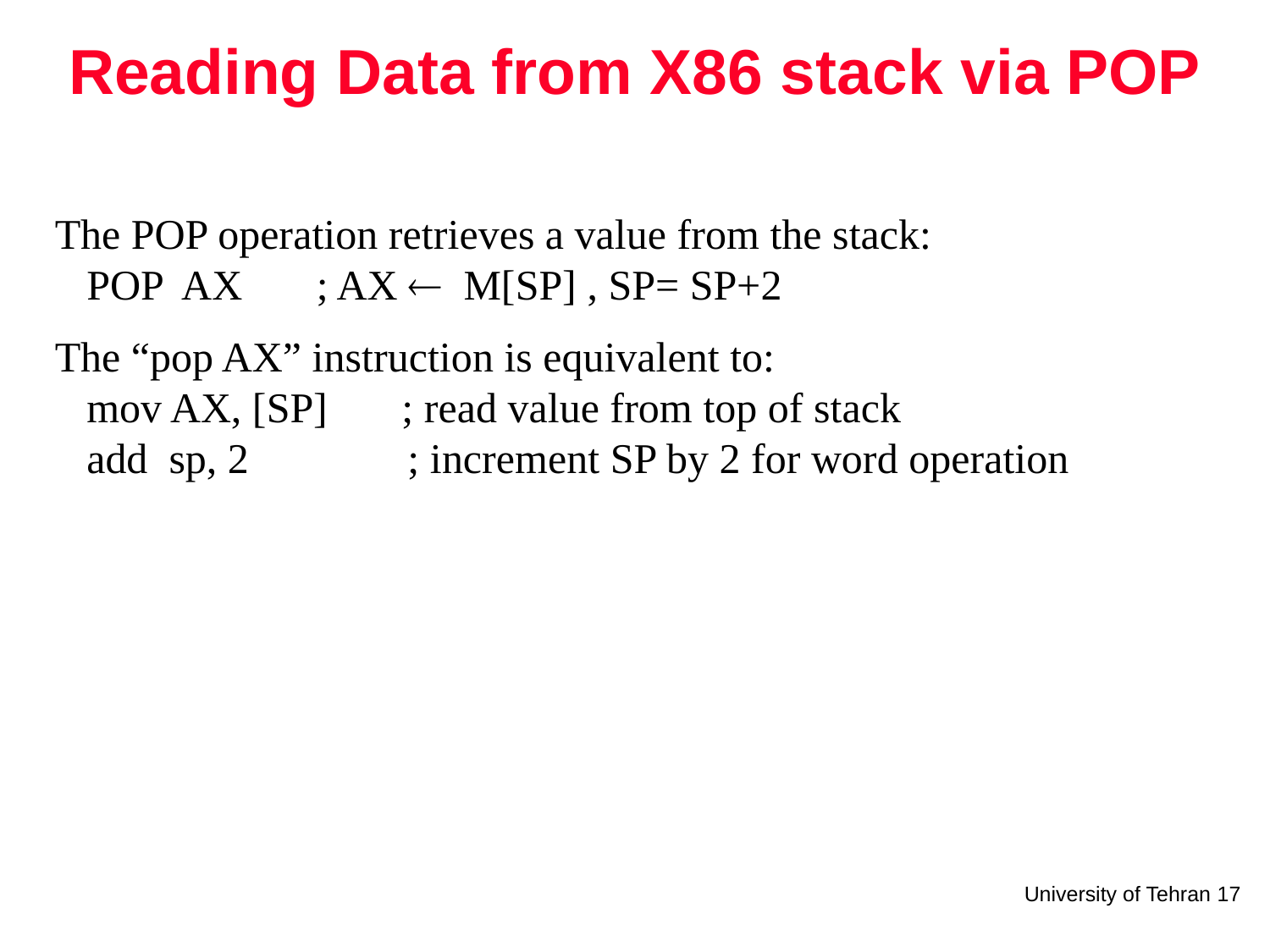

# Reading Data from X86 stack via POP
The POP operation retrieves a value from the stack:
   POP  AX       ; AX ←  M[SP] , SP= SP+2
The “pop AX” instruction is equivalent to:
   mov AX, [SP]       ; read value from top of stack
   add  sp, 2               ; increment SP by 2 for word operation